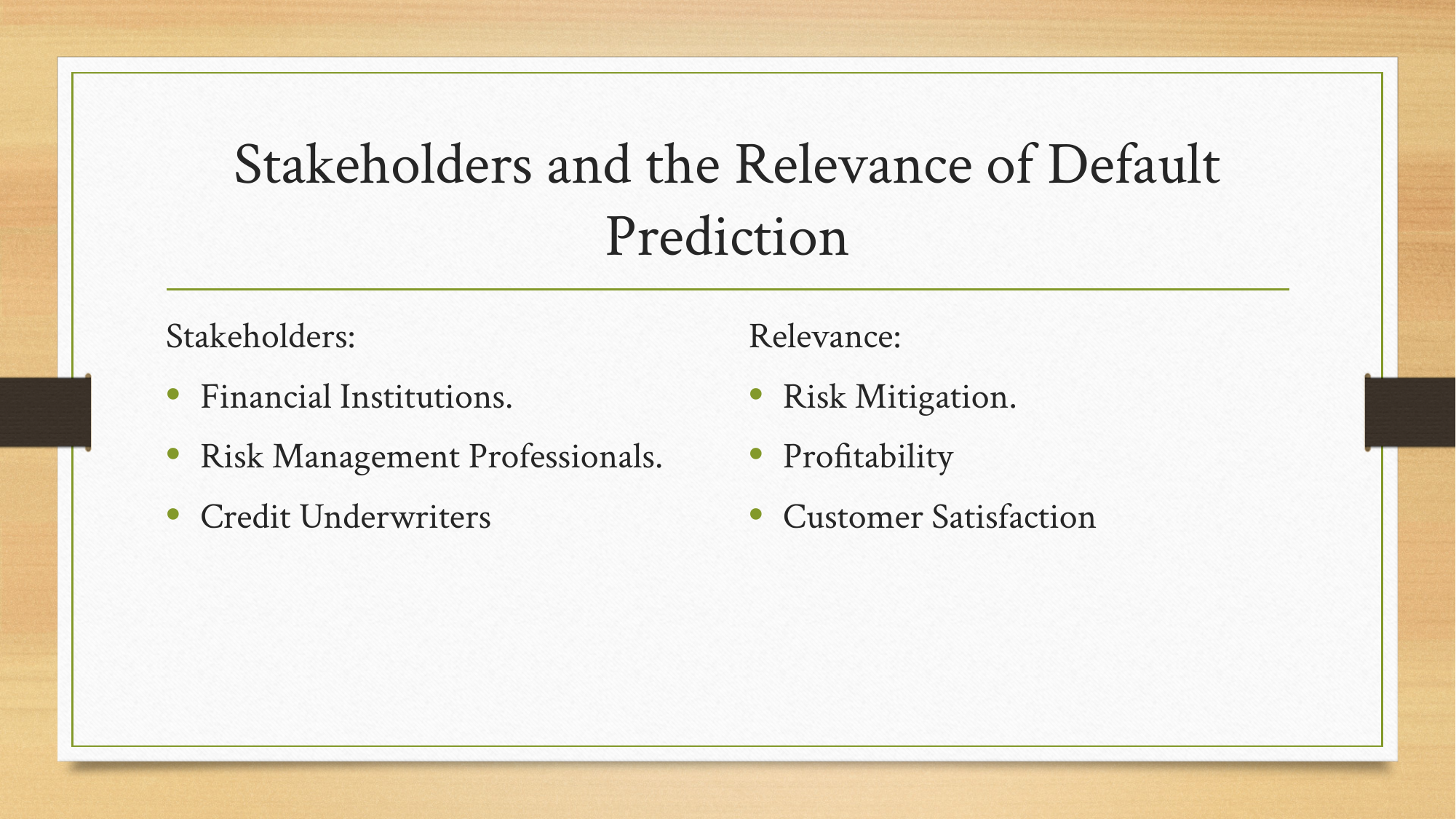

# Stakeholders and the Relevance of Default Prediction
Stakeholders:
Financial Institutions.
Risk Management Professionals.
Credit Underwriters

Relevance:
Risk Mitigation.
Profitability
Customer Satisfaction